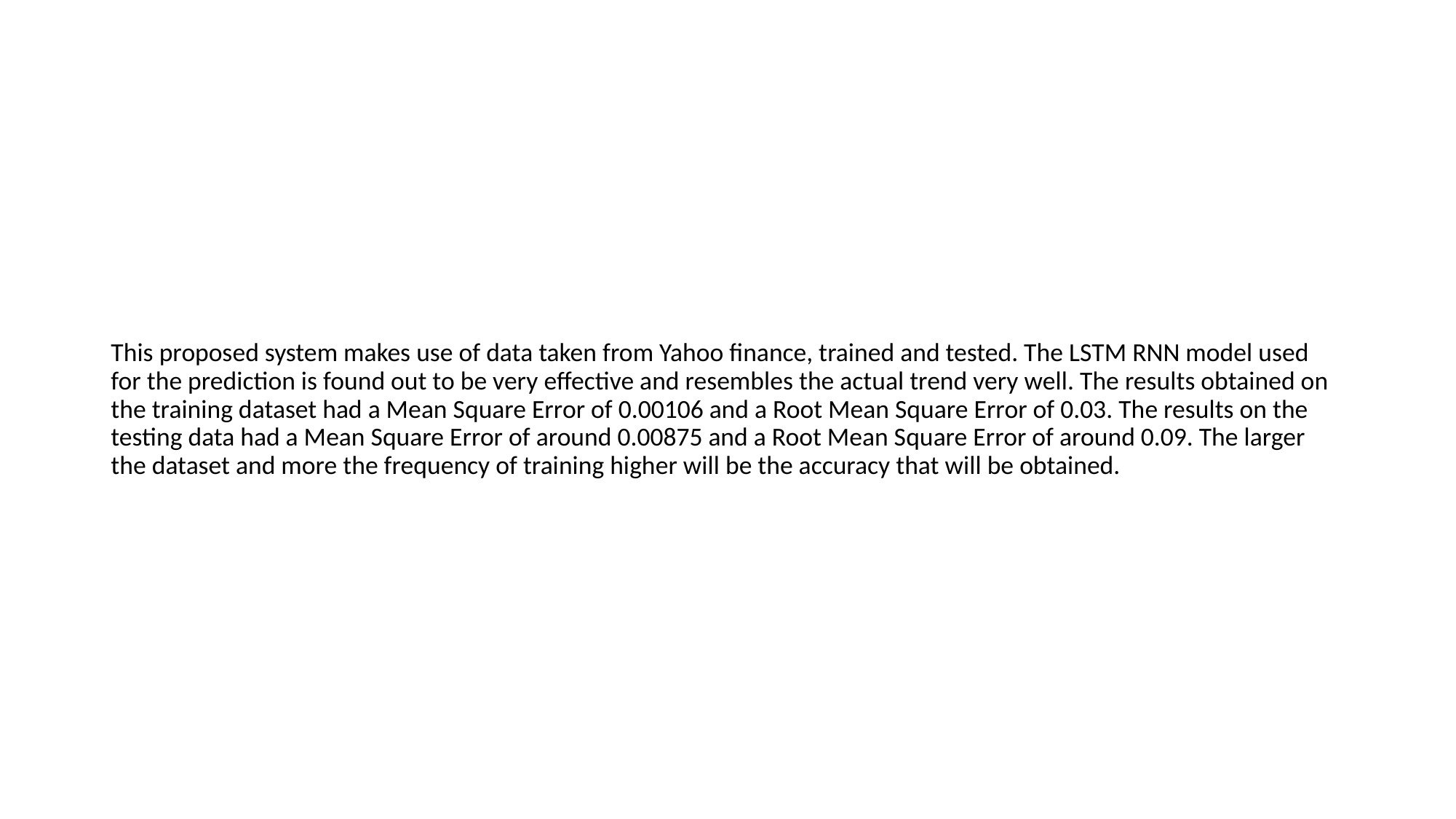

# This proposed system makes use of data taken from Yahoo finance, trained and tested. The LSTM RNN model used for the prediction is found out to be very effective and resembles the actual trend very well. The results obtained on the training dataset had a Mean Square Error of 0.00106 and a Root Mean Square Error of 0.03. The results on the testing data had a Mean Square Error of around 0.00875 and a Root Mean Square Error of around 0.09. The larger the dataset and more the frequency of training higher will be the accuracy that will be obtained.